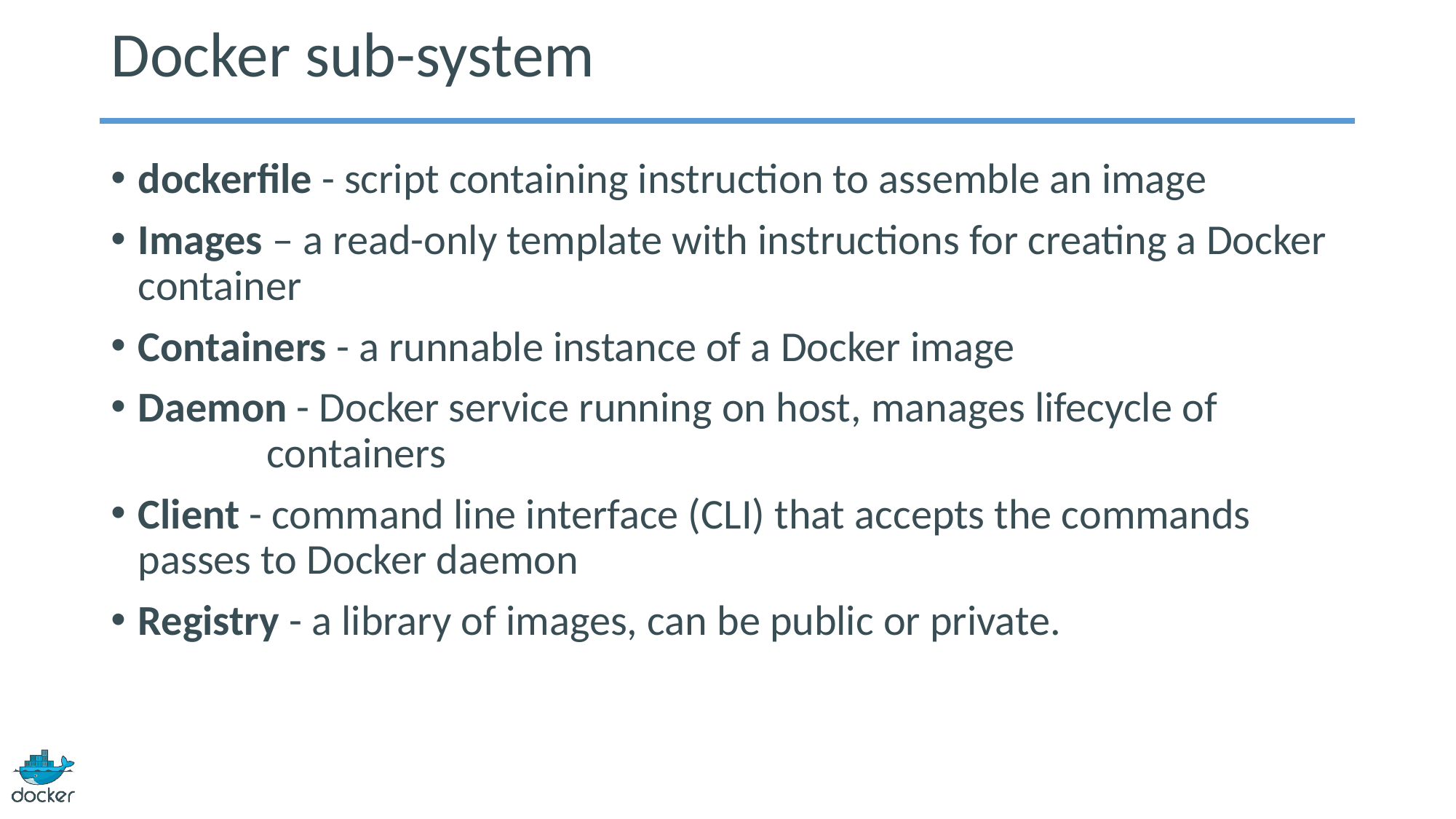

# Docker sub-system
dockerfile - script containing instruction to assemble an image
Images – a read-only template with instructions for creating a Docker container
Containers - a runnable instance of a Docker image
Daemon - Docker service running on host, manages lifecycle of 			  containers
Client - command line interface (CLI) that accepts the commands passes to Docker daemon
Registry - a library of images, can be public or private.